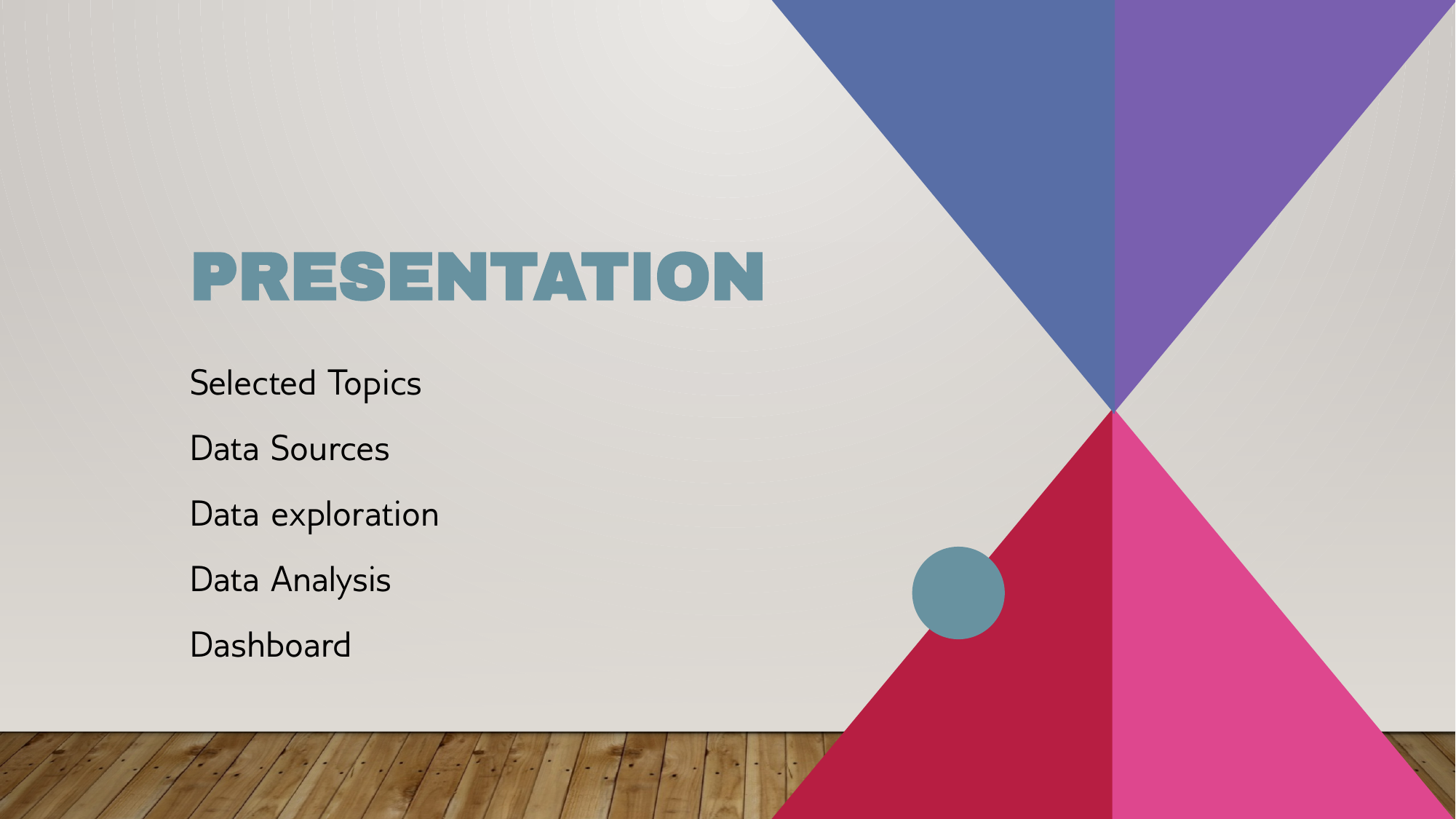

# Presentation
Selected Topics
Data Sources
​Data exploration
Data Analysis
Dashboard